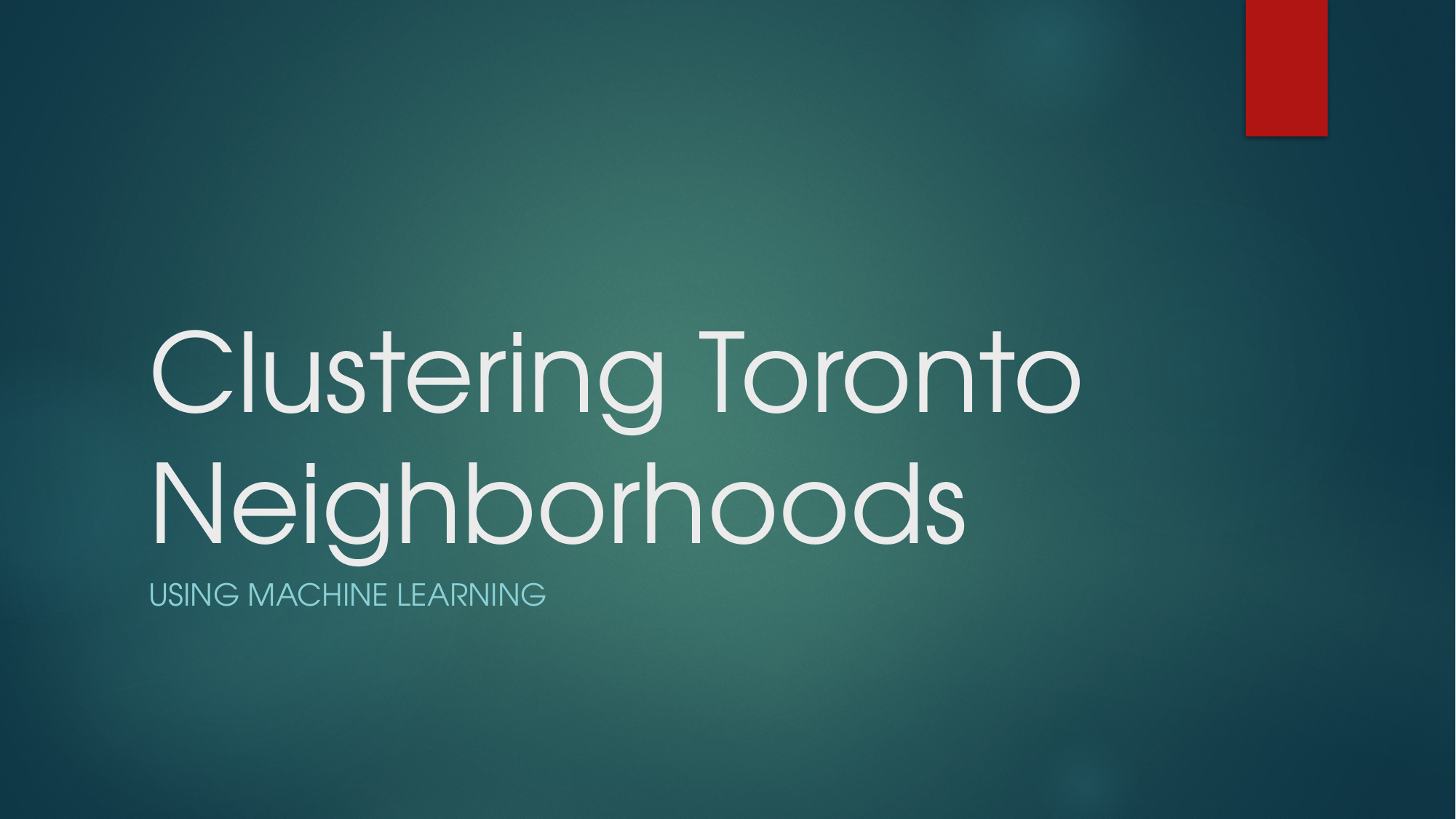

# Clustering Toronto Neighborhoods
Using Machine learning